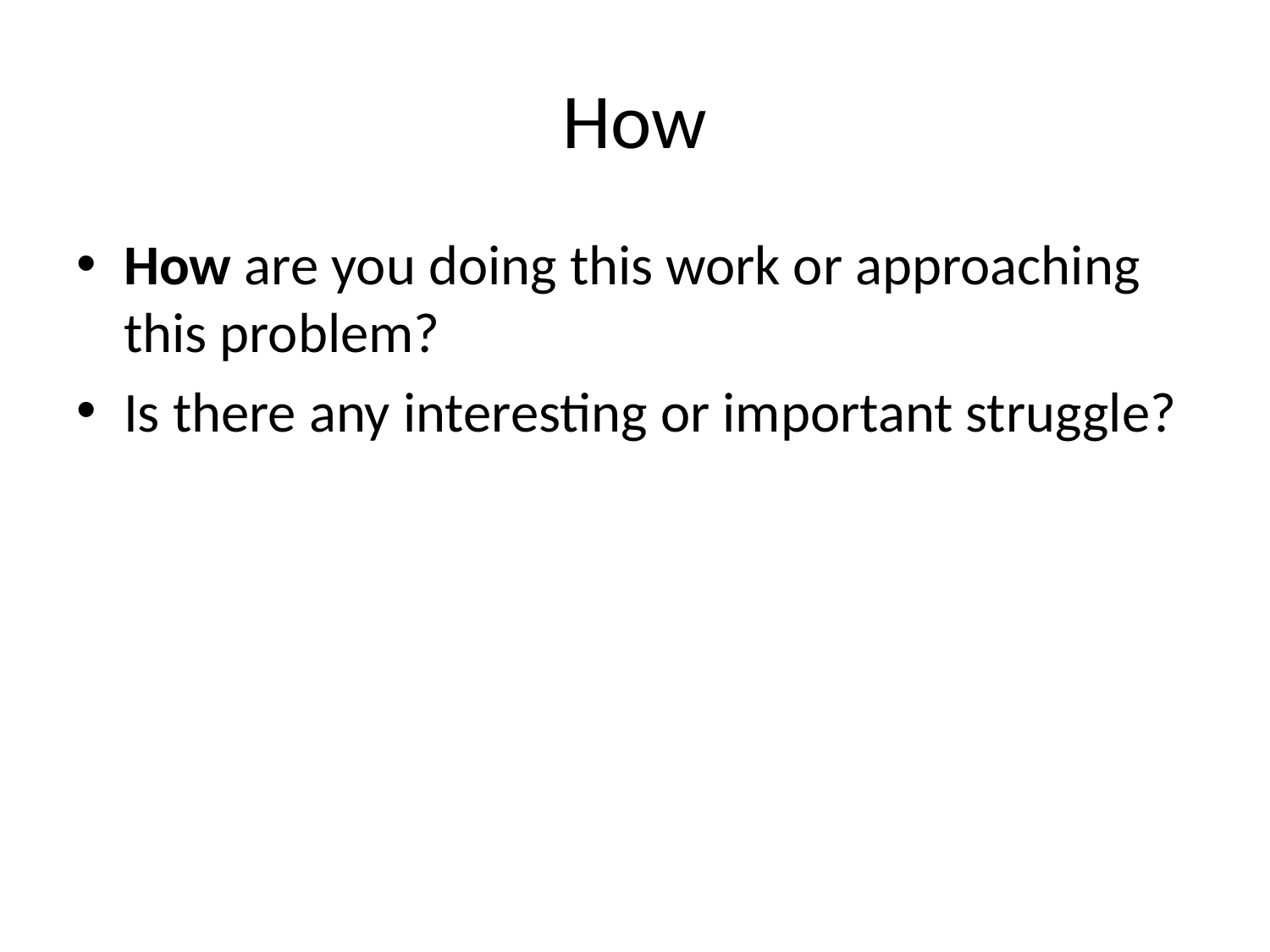

# How
How are you doing this work or approaching this problem?
Is there any interesting or important struggle?